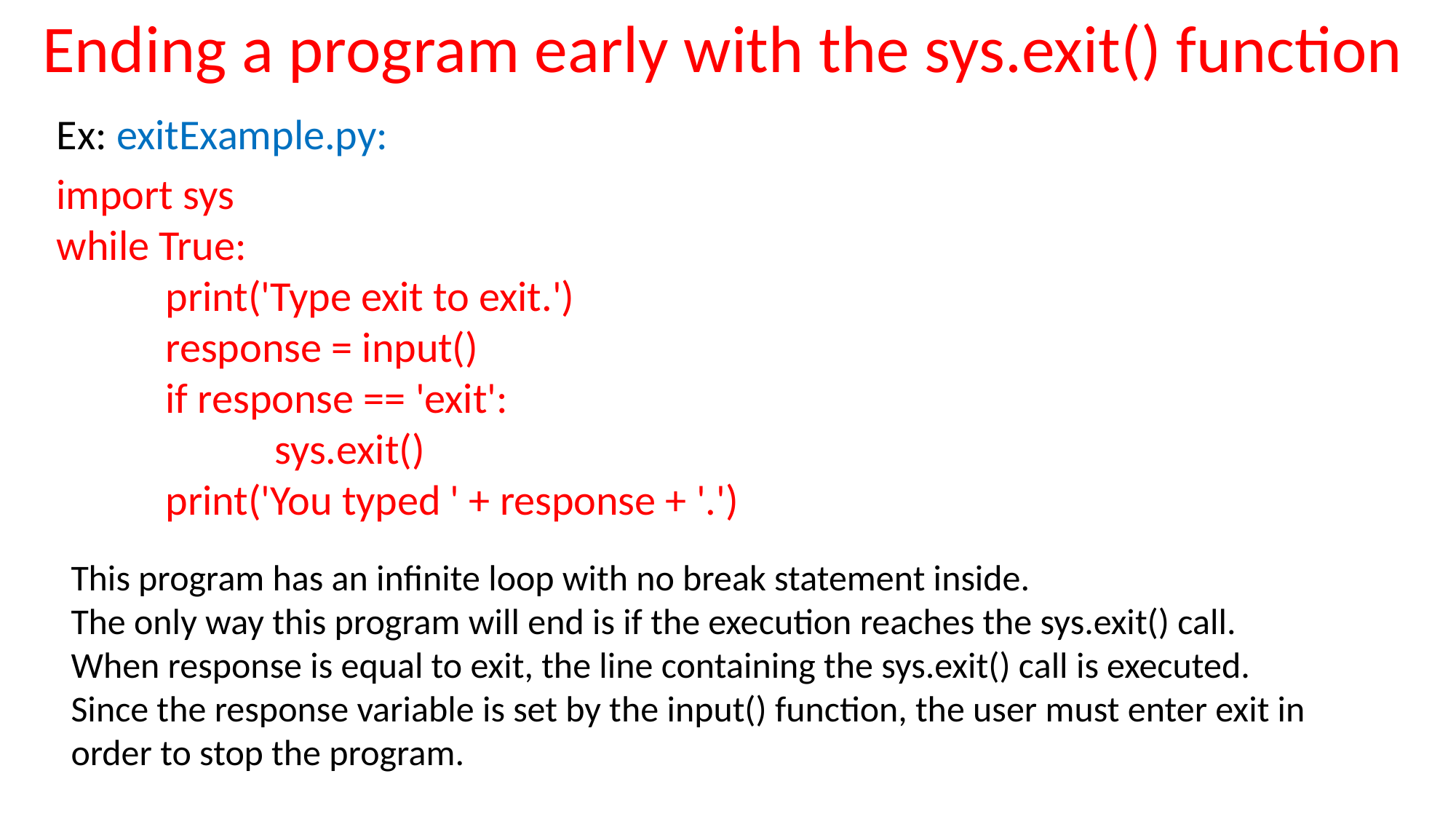

# Ending a program early with the sys.exit() function
Ex: exitExample.py:
import sys
while True:
	print('Type exit to exit.')
	response = input()
	if response == 'exit':
		sys.exit()
	print('You typed ' + response + '.')

This program has an infinite loop with no break statement inside.
The only way this program will end is if the execution reaches the sys.exit() call.
When response is equal to exit, the line containing the sys.exit() call is executed. Since the response variable is set by the input() function, the user must enter exit in order to stop the program.